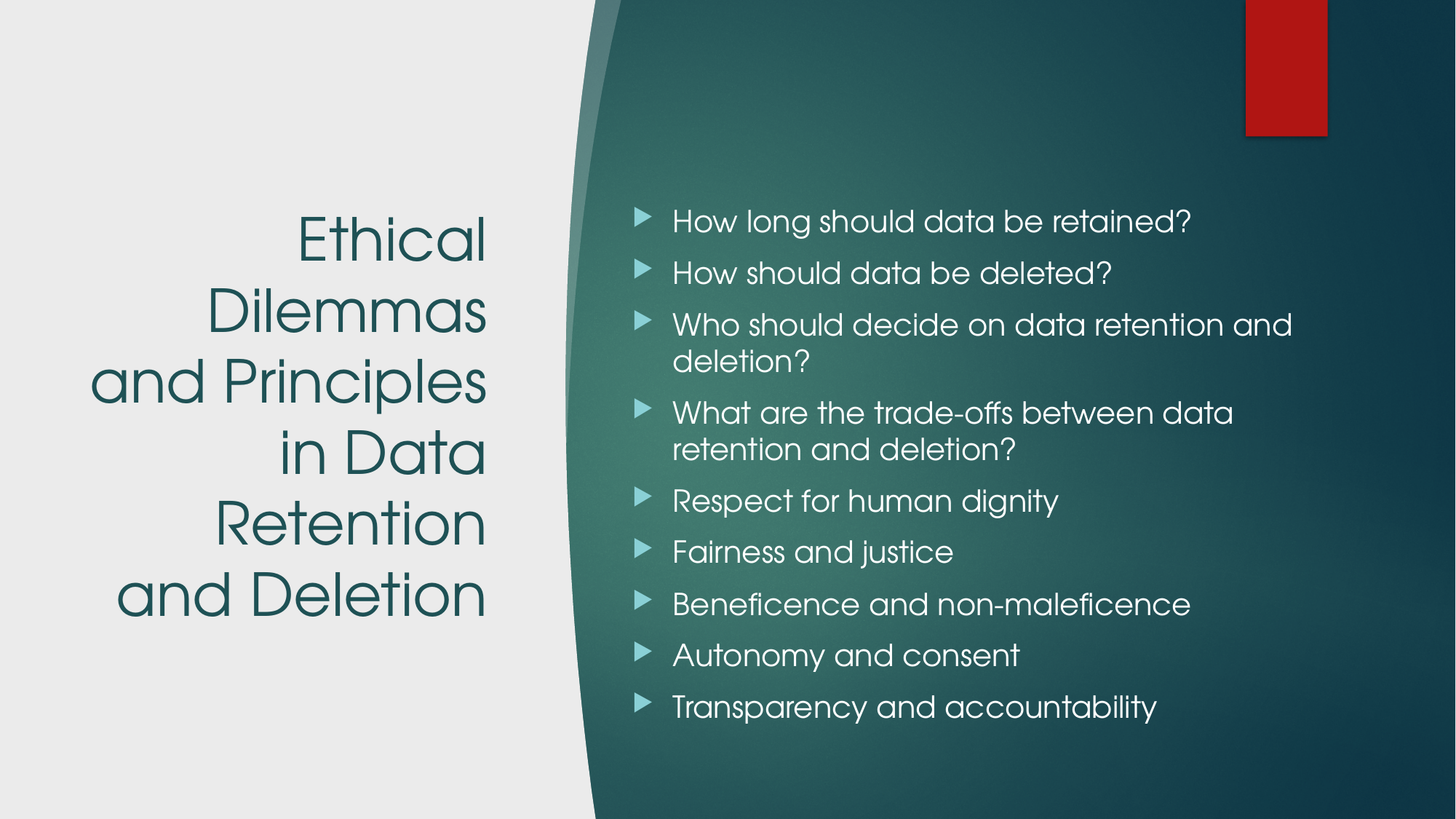

# Ethical Dilemmas and Principles in Data Retention and Deletion
How long should data be retained?
How should data be deleted?
Who should decide on data retention and deletion?
What are the trade-offs between data retention and deletion?
Respect for human dignity
Fairness and justice
Beneficence and non-maleficence
Autonomy and consent
Transparency and accountability